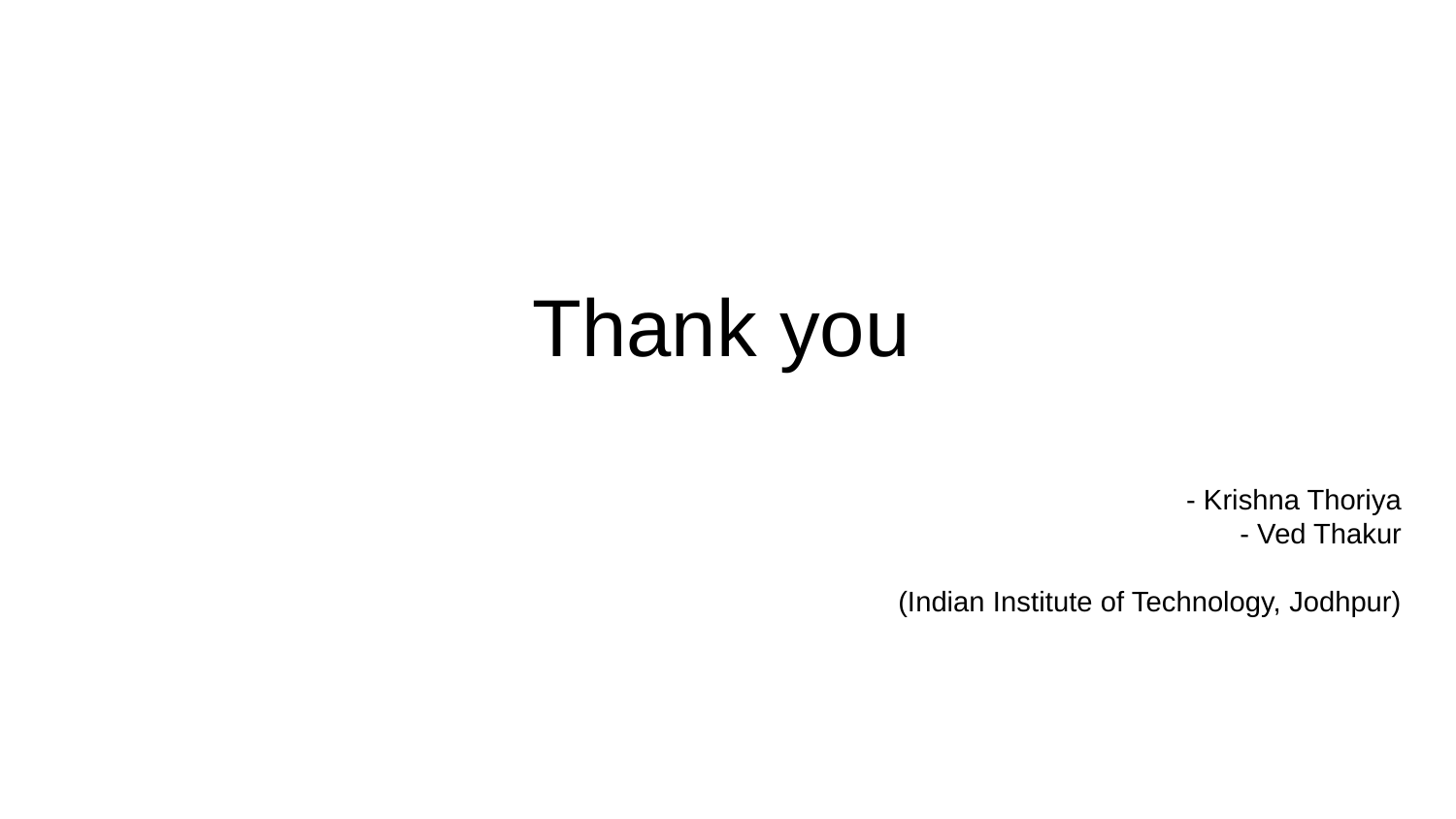

# Thank you
- Krishna Thoriya
- Ved Thakur

(Indian Institute of Technology, Jodhpur)